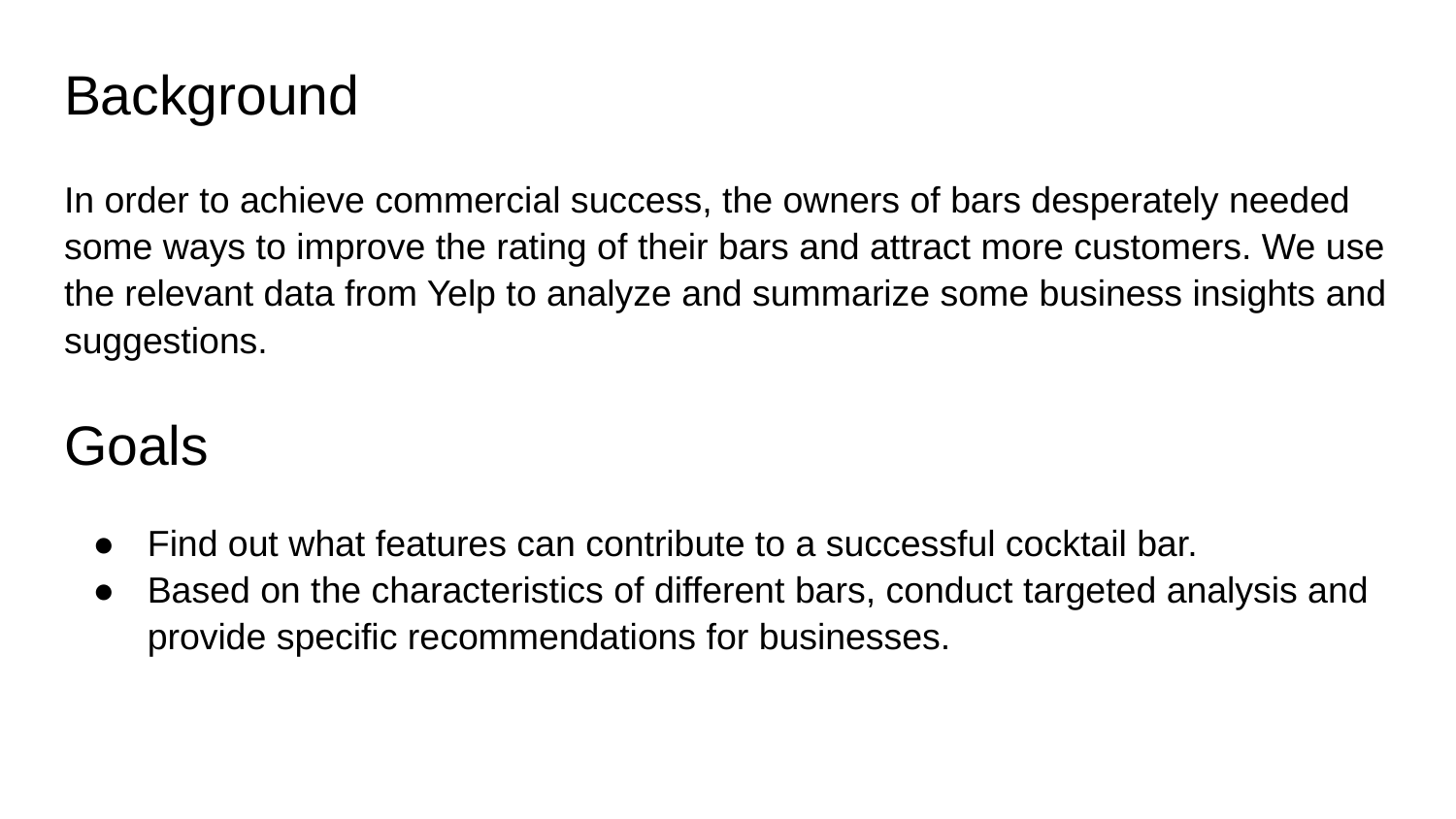

# Background
In order to achieve commercial success, the owners of bars desperately needed some ways to improve the rating of their bars and attract more customers. We use the relevant data from Yelp to analyze and summarize some business insights and suggestions.
Goals
Find out what features can contribute to a successful cocktail bar.
Based on the characteristics of different bars, conduct targeted analysis and provide specific recommendations for businesses.